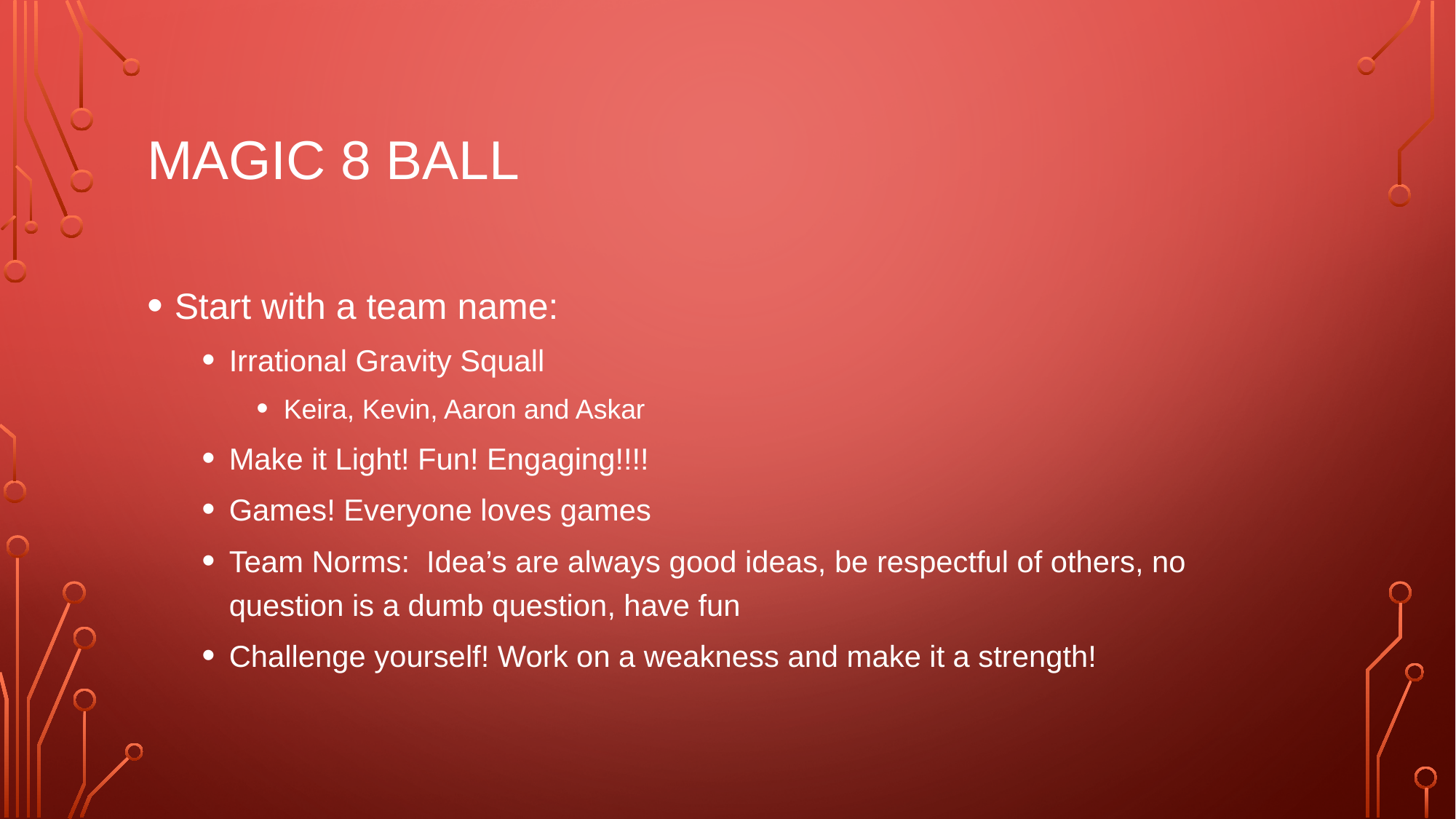

# Magic 8 ball
Start with a team name:
Irrational Gravity Squall
Keira, Kevin, Aaron and Askar
Make it Light! Fun! Engaging!!!!
Games! Everyone loves games
Team Norms:  Idea’s are always good ideas, be respectful of others, no question is a dumb question, have fun
Challenge yourself! Work on a weakness and make it a strength!